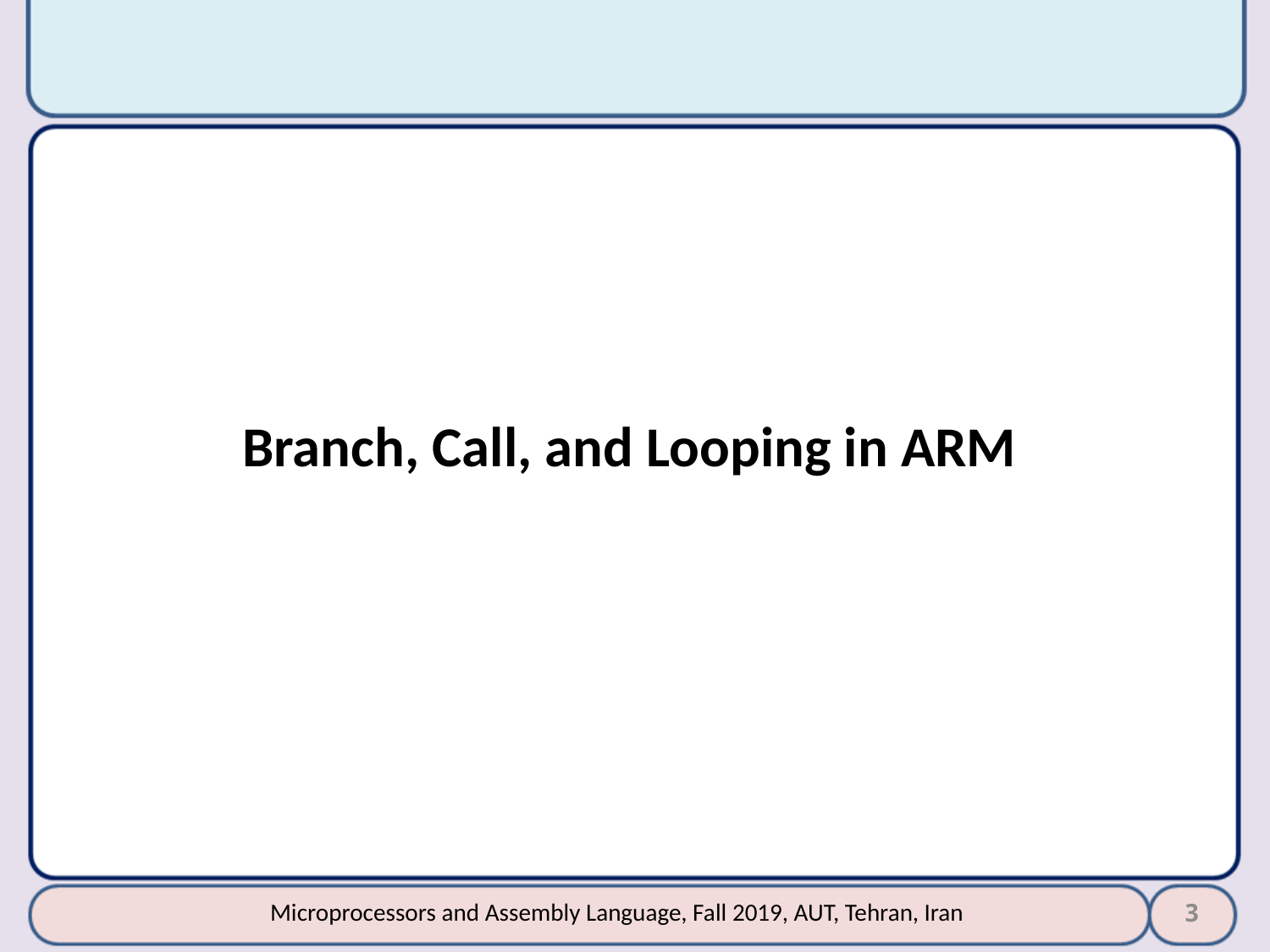

Branch, Call, and Looping in ARM
3
Microprocessors and Assembly Language, Fall 2019, AUT, Tehran, Iran